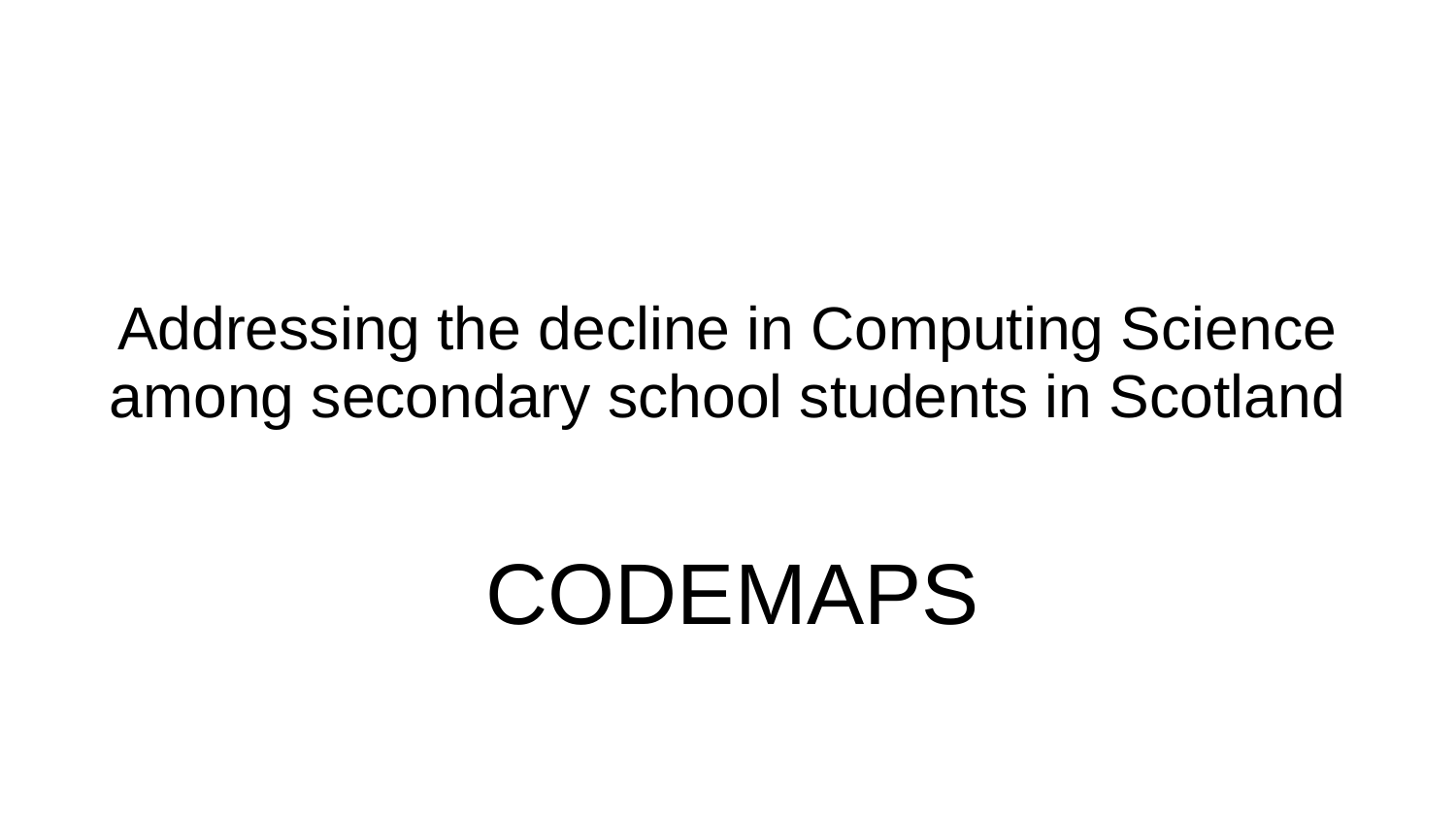

# Addressing the decline in Computing Science among secondary school students in Scotland
CODEMAPS